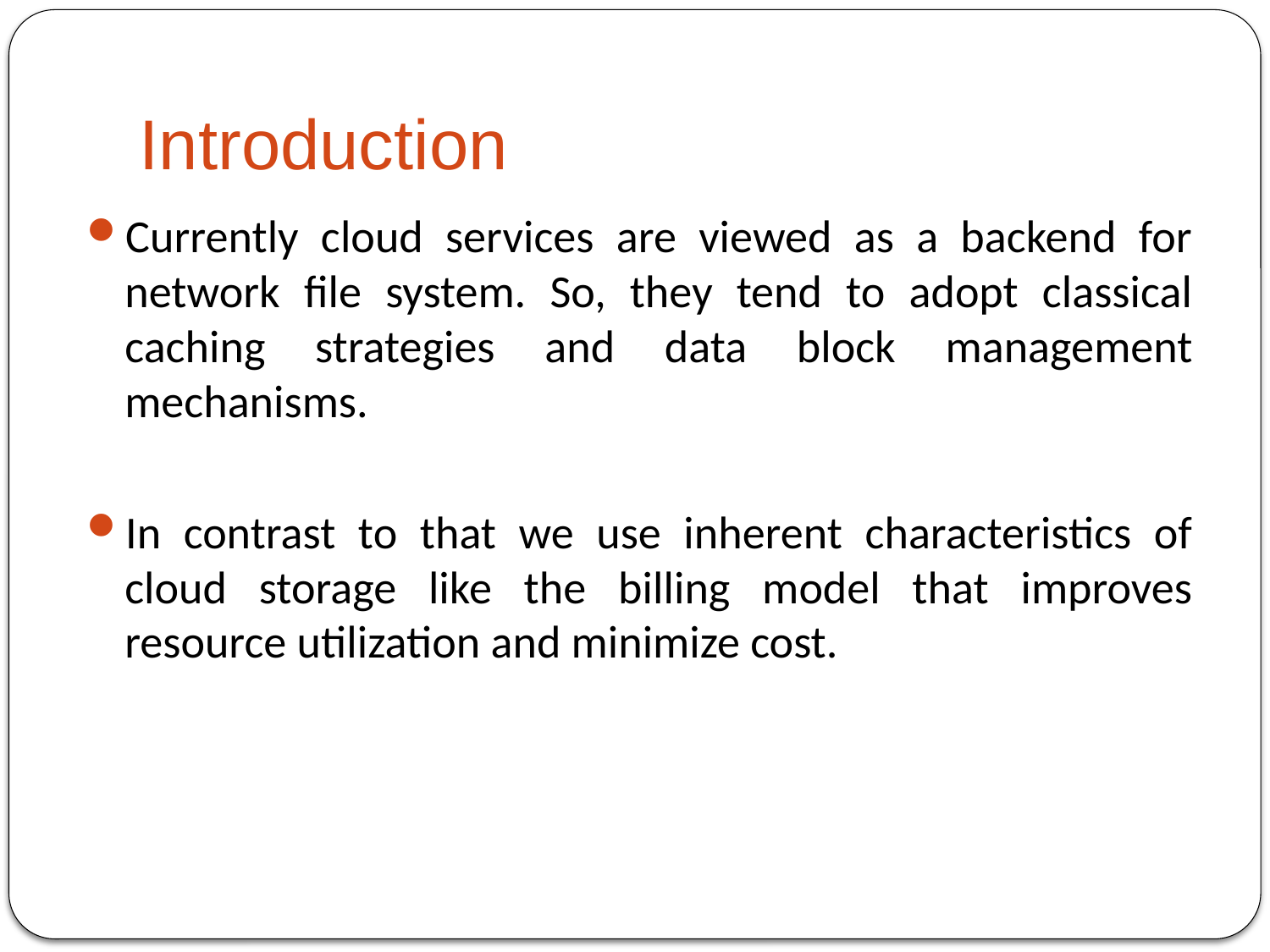

# Introduction
Currently cloud services are viewed as a backend for network file system. So, they tend to adopt classical caching strategies and data block management mechanisms.

In contrast to that we use inherent characteristics of cloud storage like the billing model that improves resource utilization and minimize cost.